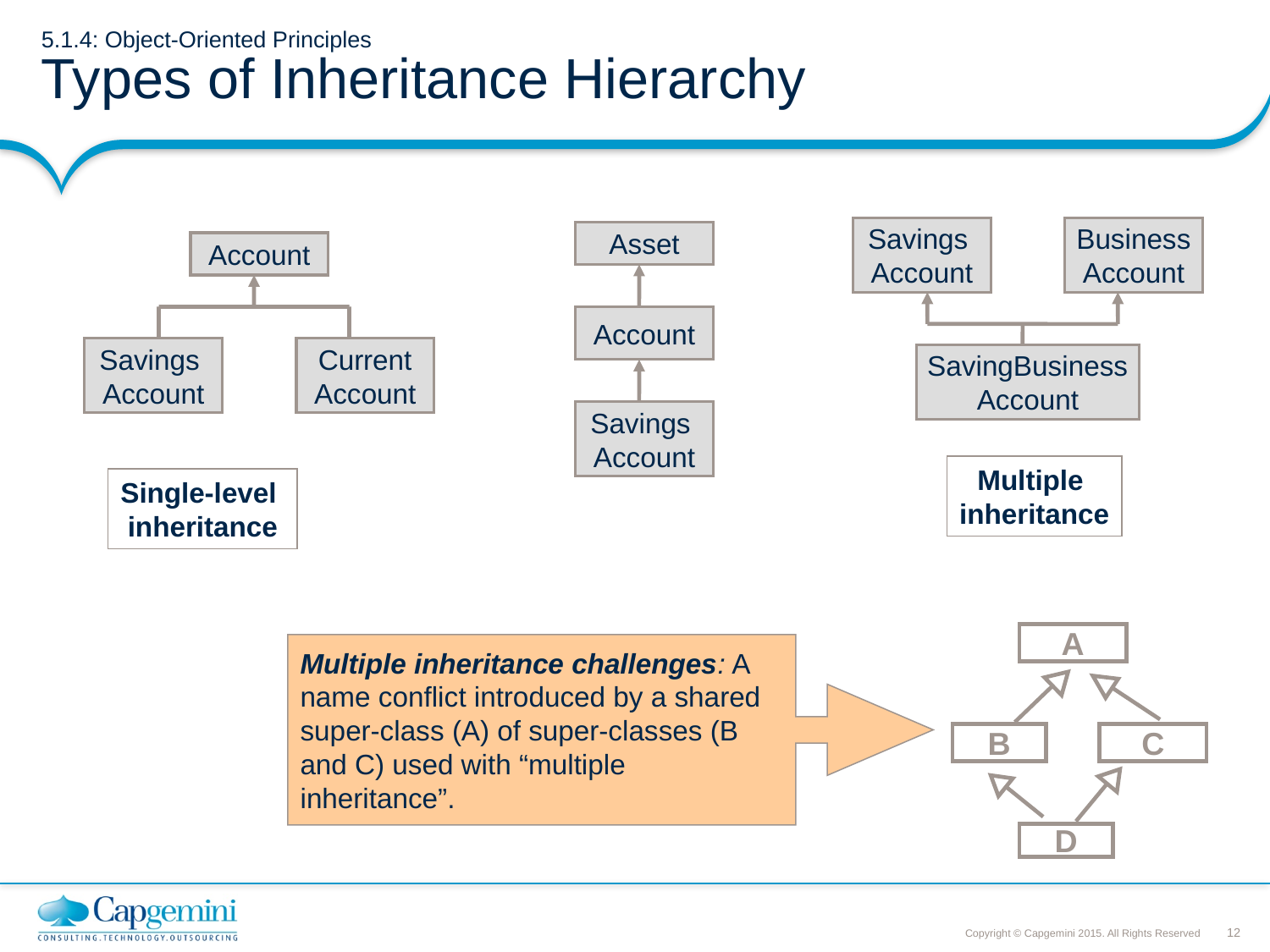

# 5.1.4: Object-Oriented Principles Types of Inheritance Hierarchy
Savings
Account
Business
Account

SavingBusiness
Account
Asset

Account

Savings
Account
Account

Savings
Account
Current
Account
Multiple
inheritance
Single-level
inheritance
A
Multiple inheritance challenges: A name conflict introduced by a shared super-class (A) of super-classes (B and C) used with “multiple inheritance”.

B
C

D